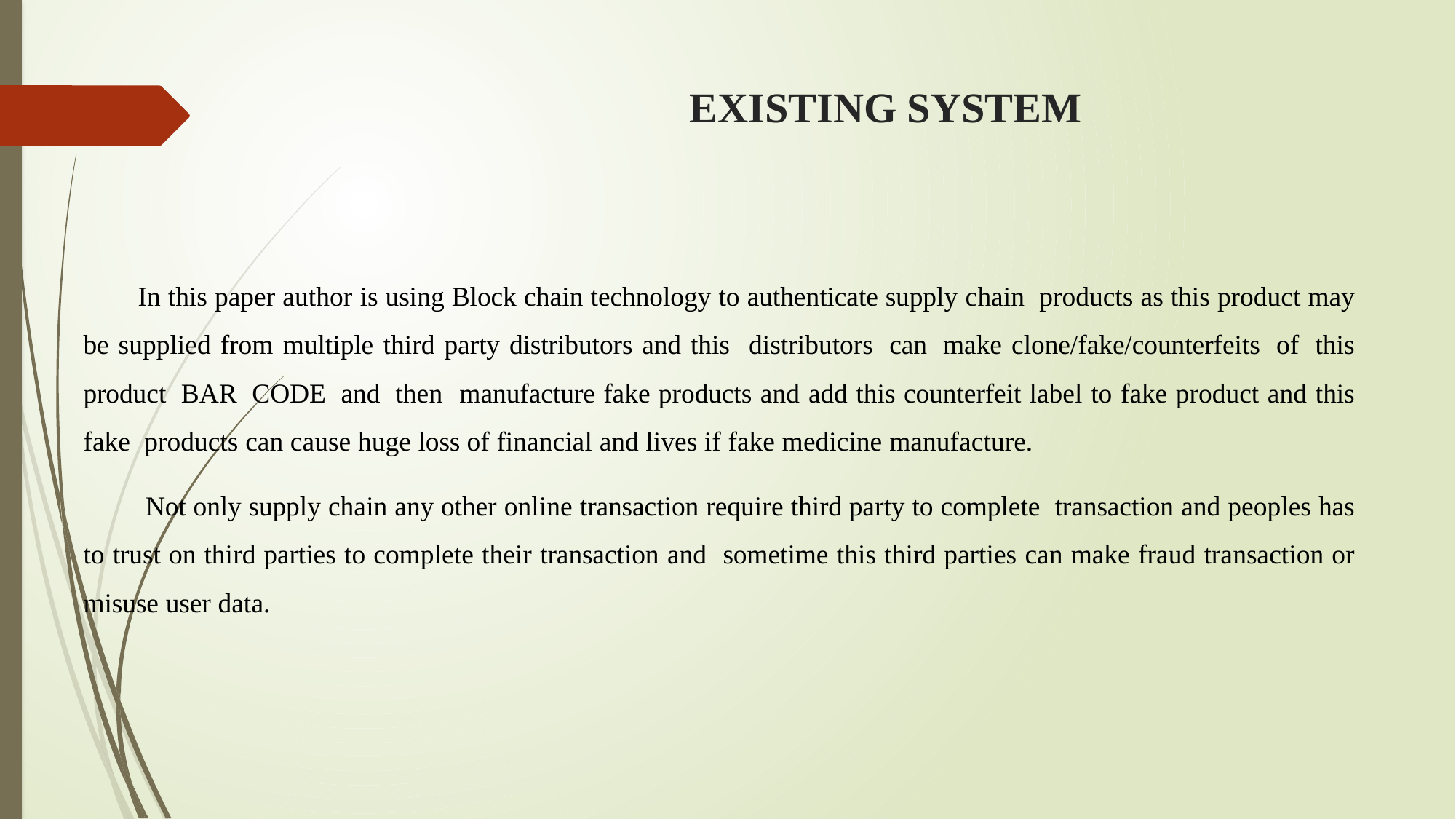

# EXISTING SYSTEM
In this paper author is using Block chain technology to authenticate supply chain  products as this product may be supplied from multiple third party distributors and this  distributors can make clone/fake/counterfeits of this product BAR CODE and then  manufacture fake products and add this counterfeit label to fake product and this fake  products can cause huge loss of financial and lives if fake medicine manufacture.
Not only supply chain any other online transaction require third party to complete  transaction and peoples has to trust on third parties to complete their transaction and  sometime this third parties can make fraud transaction or misuse user data.